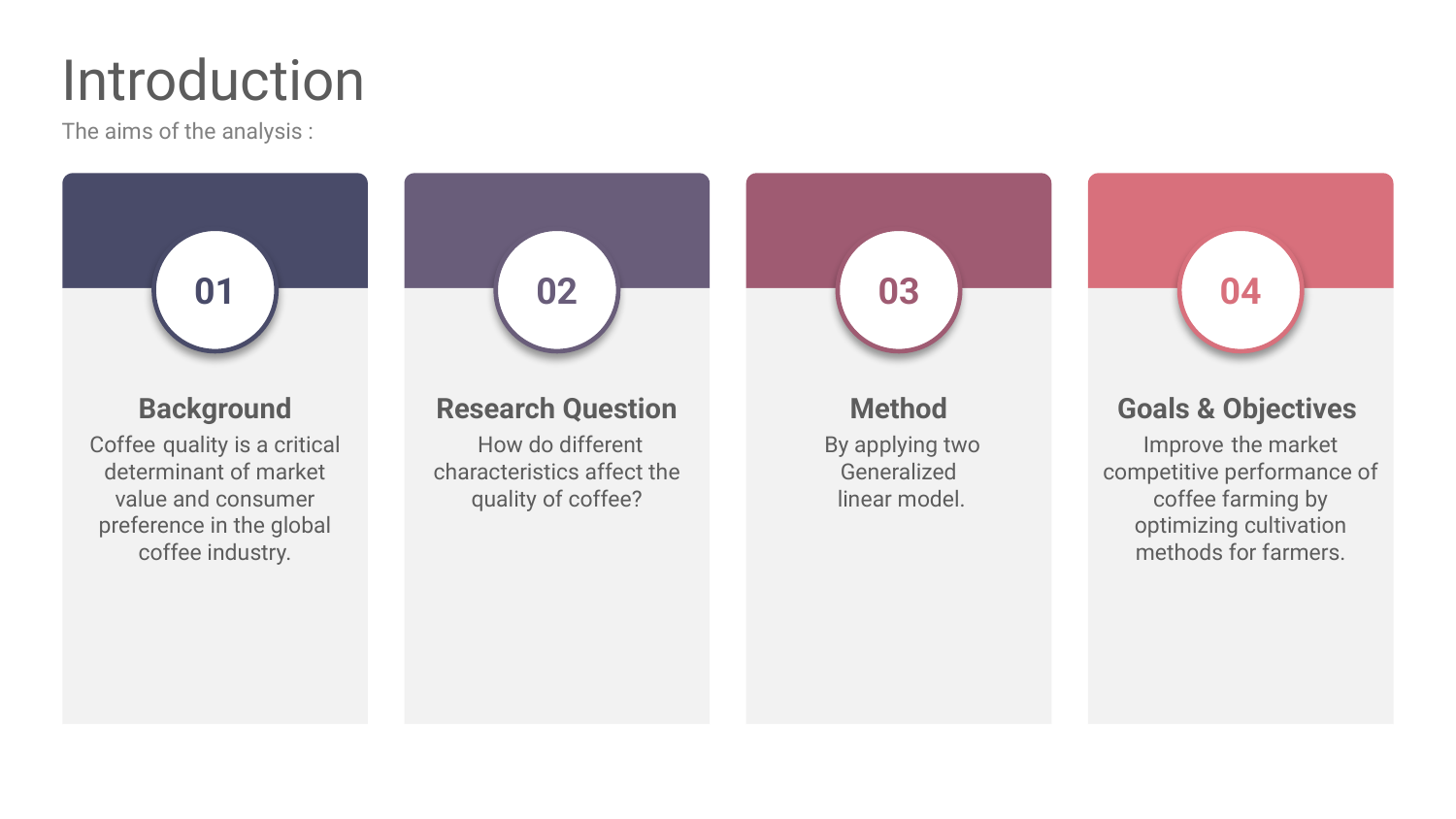

# Introduction
The aims of the analysis :

Background
Coffee quality is a critical determinant of market value and consumer preference in the global coffee industry.

Research Question
 How do different characteristics affect the quality of coffee?

Method
 By applying two Generalized
 linear model.

Goals & Objectives
Improve the market competitive performance of coffee farming by optimizing cultivation methods for farmers.
01
02
03
04